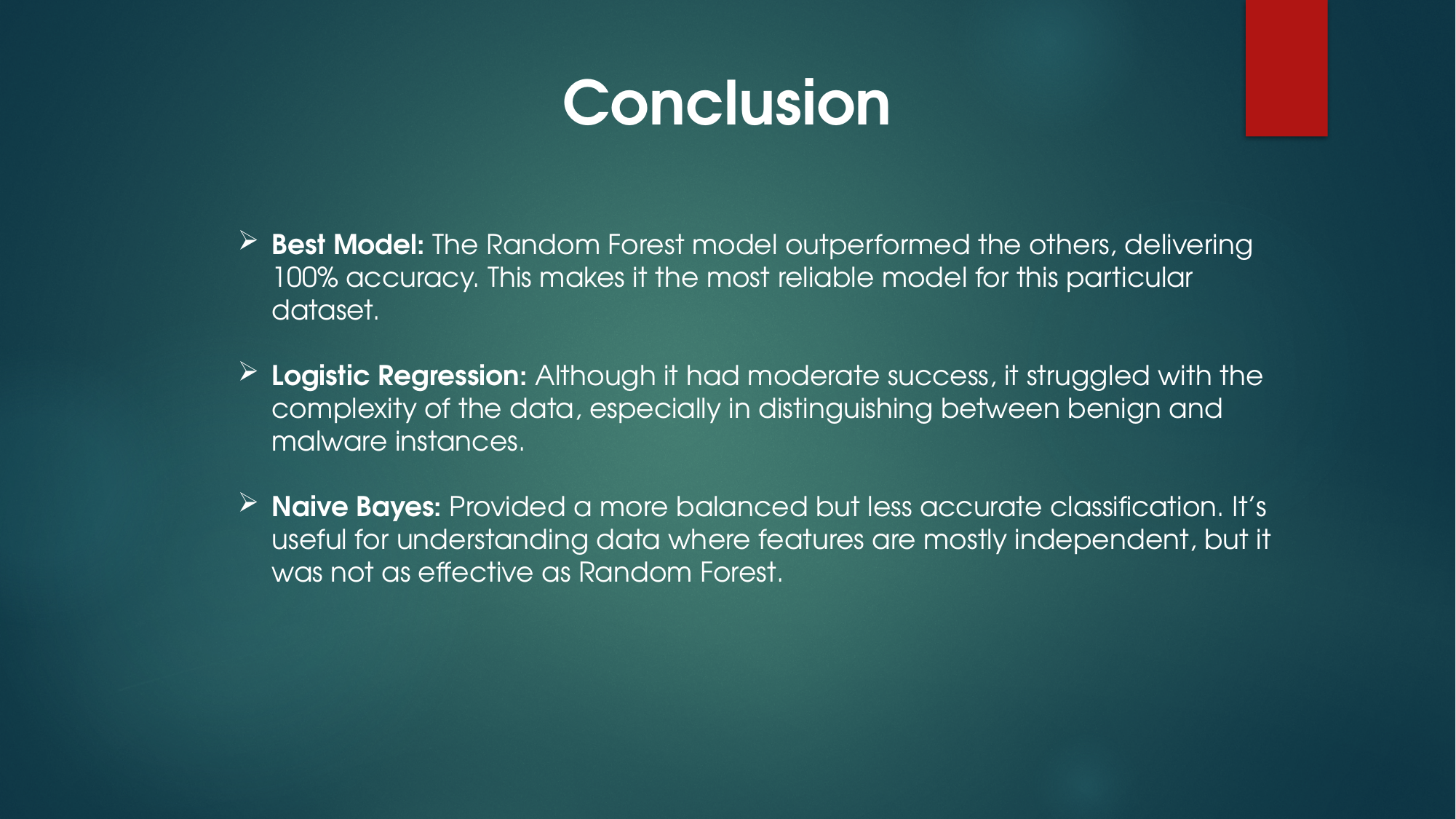

Conclusion
Best Model: The Random Forest model outperformed the others, delivering 100% accuracy. This makes it the most reliable model for this particular dataset.

Logistic Regression: Although it had moderate success, it struggled with the complexity of the data, especially in distinguishing between benign and malware instances.

Naive Bayes: Provided a more balanced but less accurate classification. It’s useful for understanding data where features are mostly independent, but it was not as effective as Random Forest.